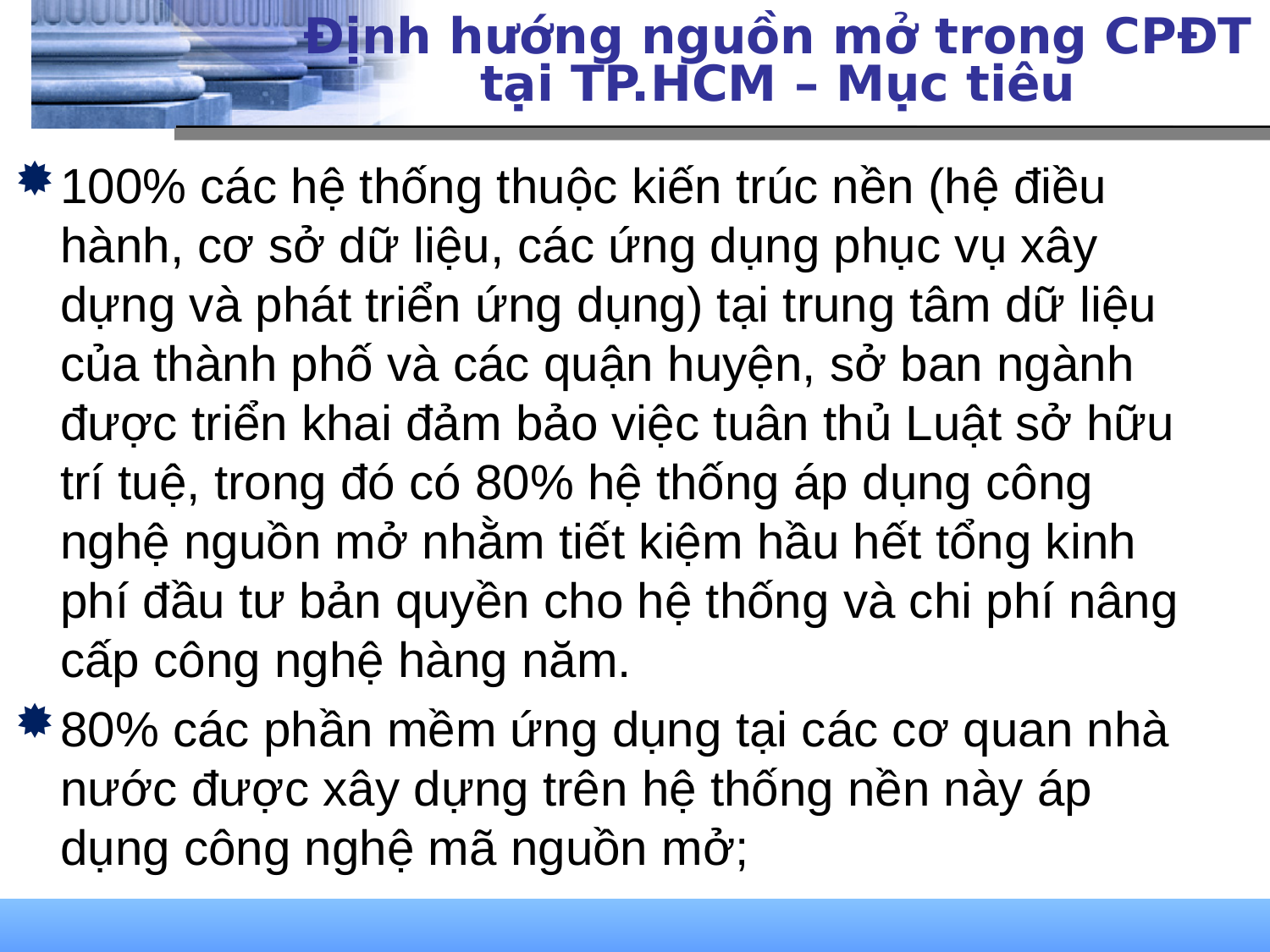

# Định hướng nguồn mở trong CPĐT tại TP.HCM – Mục tiêu
100% các hệ thống thuộc kiến trúc nền (hệ điều hành, cơ sở dữ liệu, các ứng dụng phục vụ xây dựng và phát triển ứng dụng) tại trung tâm dữ liệu của thành phố và các quận huyện, sở ban ngành được triển khai đảm bảo việc tuân thủ Luật sở hữu trí tuệ, trong đó có 80% hệ thống áp dụng công nghệ nguồn mở nhằm tiết kiệm hầu hết tổng kinh phí đầu tư bản quyền cho hệ thống và chi phí nâng cấp công nghệ hàng năm.
80% các phần mềm ứng dụng tại các cơ quan nhà nước được xây dựng trên hệ thống nền này áp dụng công nghệ mã nguồn mở;